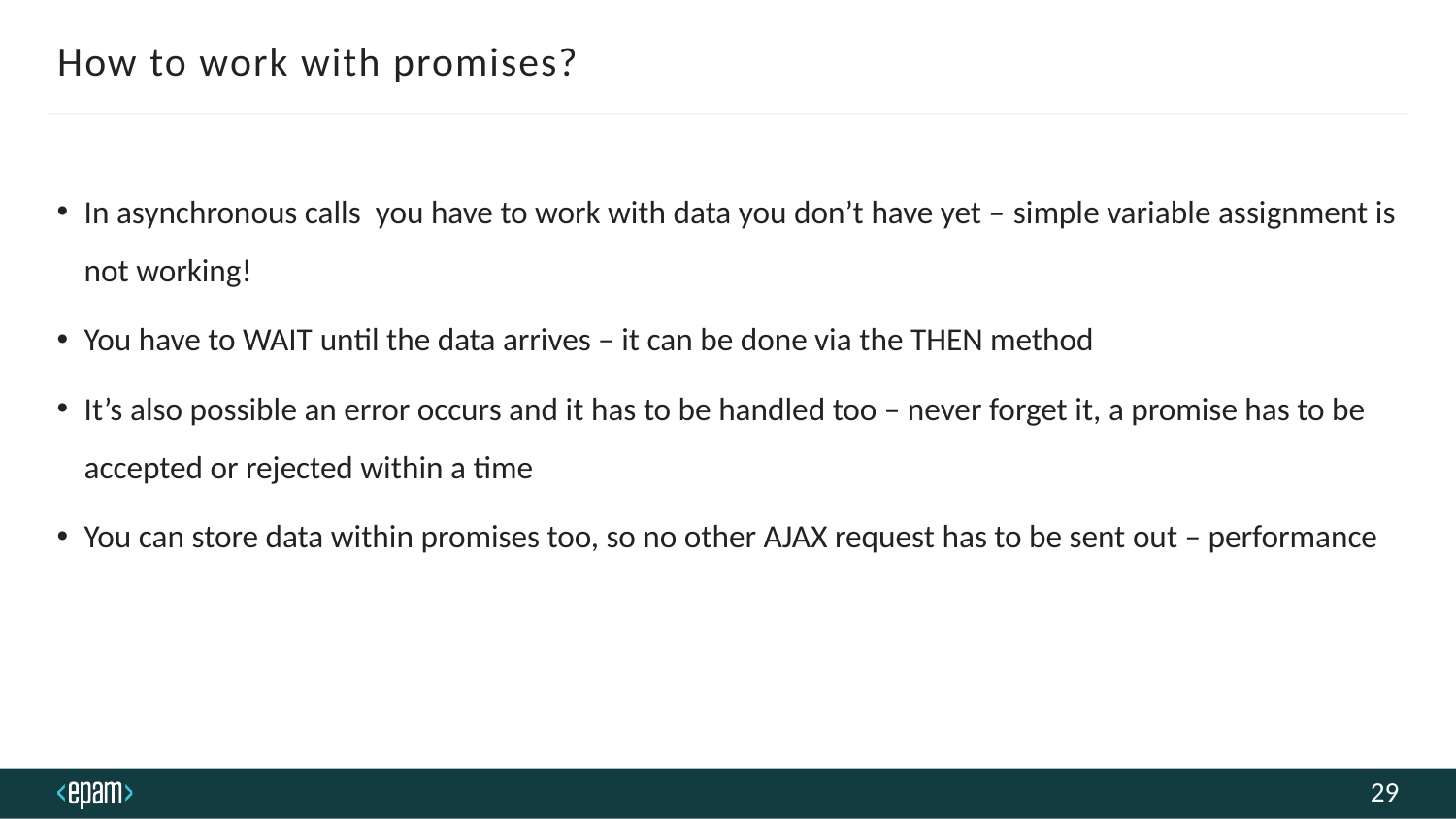

# How to work with promises?
In asynchronous calls  you have to work with data you don’t have yet – simple variable assignment is not working!
You have to WAIT until the data arrives – it can be done via the THEN method
It’s also possible an error occurs and it has to be handled too – never forget it, a promise has to be accepted or rejected within a time
You can store data within promises too, so no other AJAX request has to be sent out – performance
29